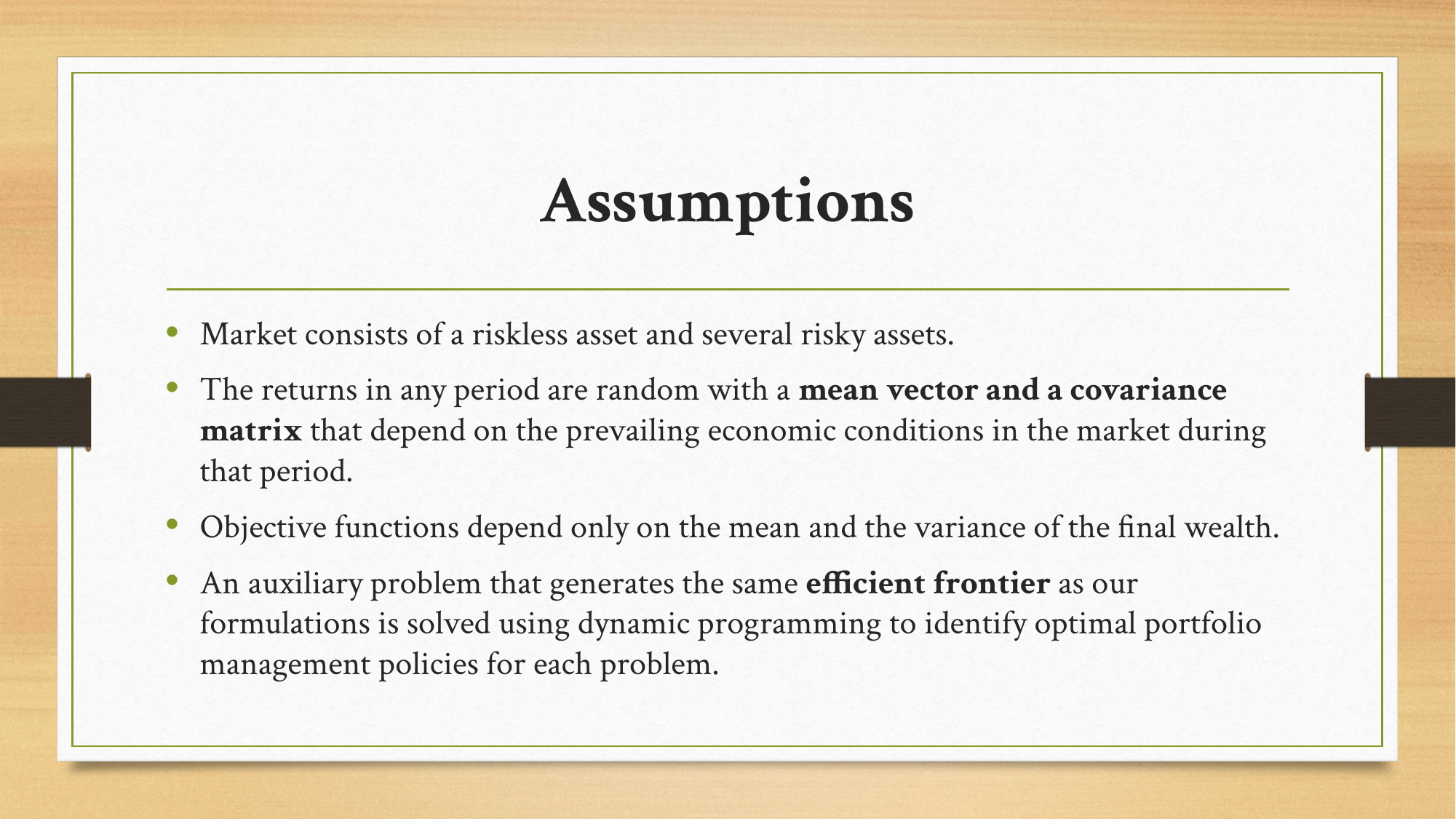

# Assumptions
Market consists of a riskless asset and several risky assets.
The returns in any period are random with a mean vector and a covariance matrix that depend on the prevailing economic conditions in the market during that period.
Objective functions depend only on the mean and the variance of the final wealth.
An auxiliary problem that generates the same efficient frontier as our formulations is solved using dynamic programming to identify optimal portfolio management policies for each problem.